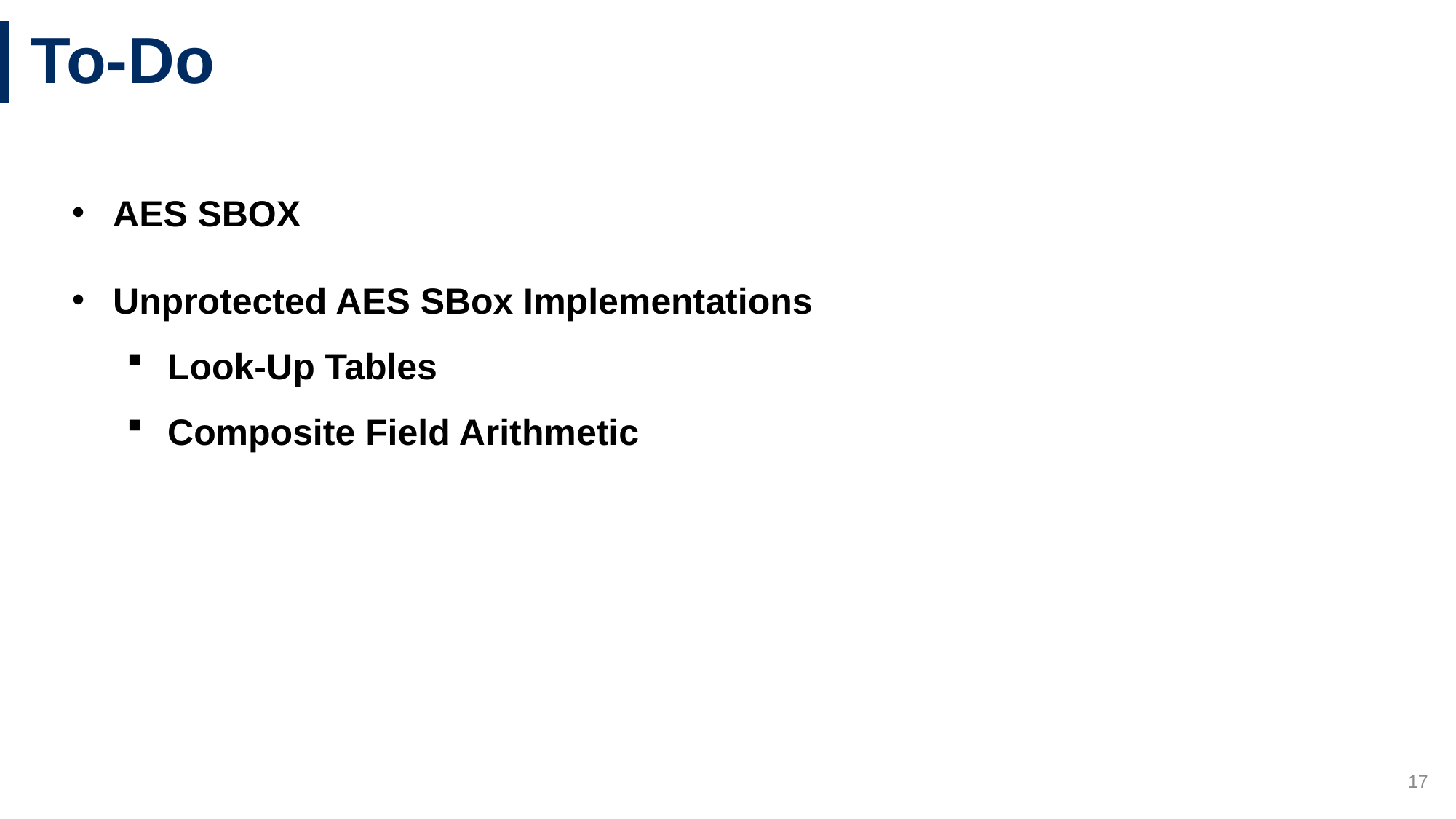

# To-Do
AES SBOX
Unprotected AES SBox Implementations
Look-Up Tables
Composite Field Arithmetic
17